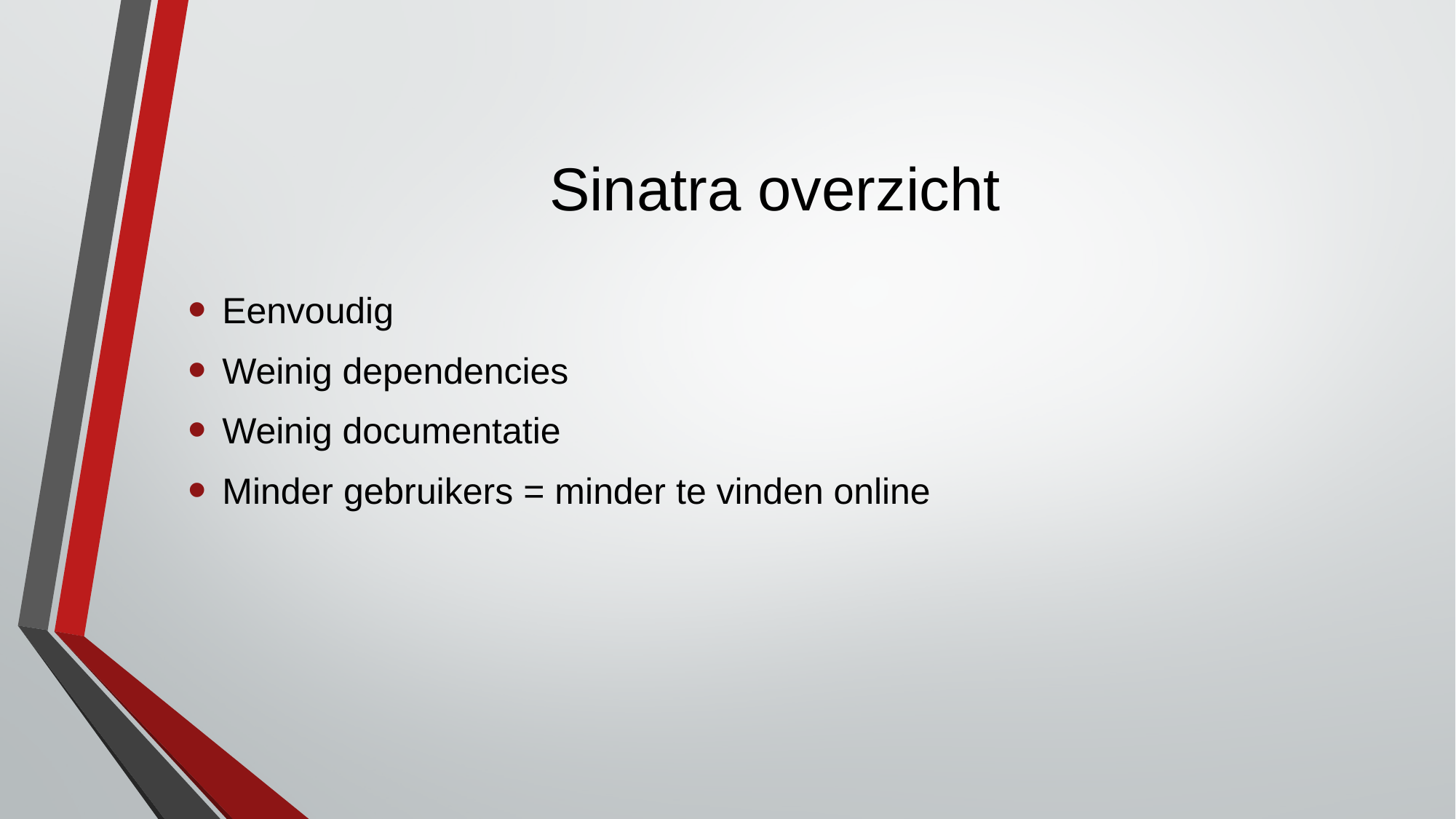

# Sinatra overzicht
Eenvoudig
Weinig dependencies
Weinig documentatie
Minder gebruikers = minder te vinden online